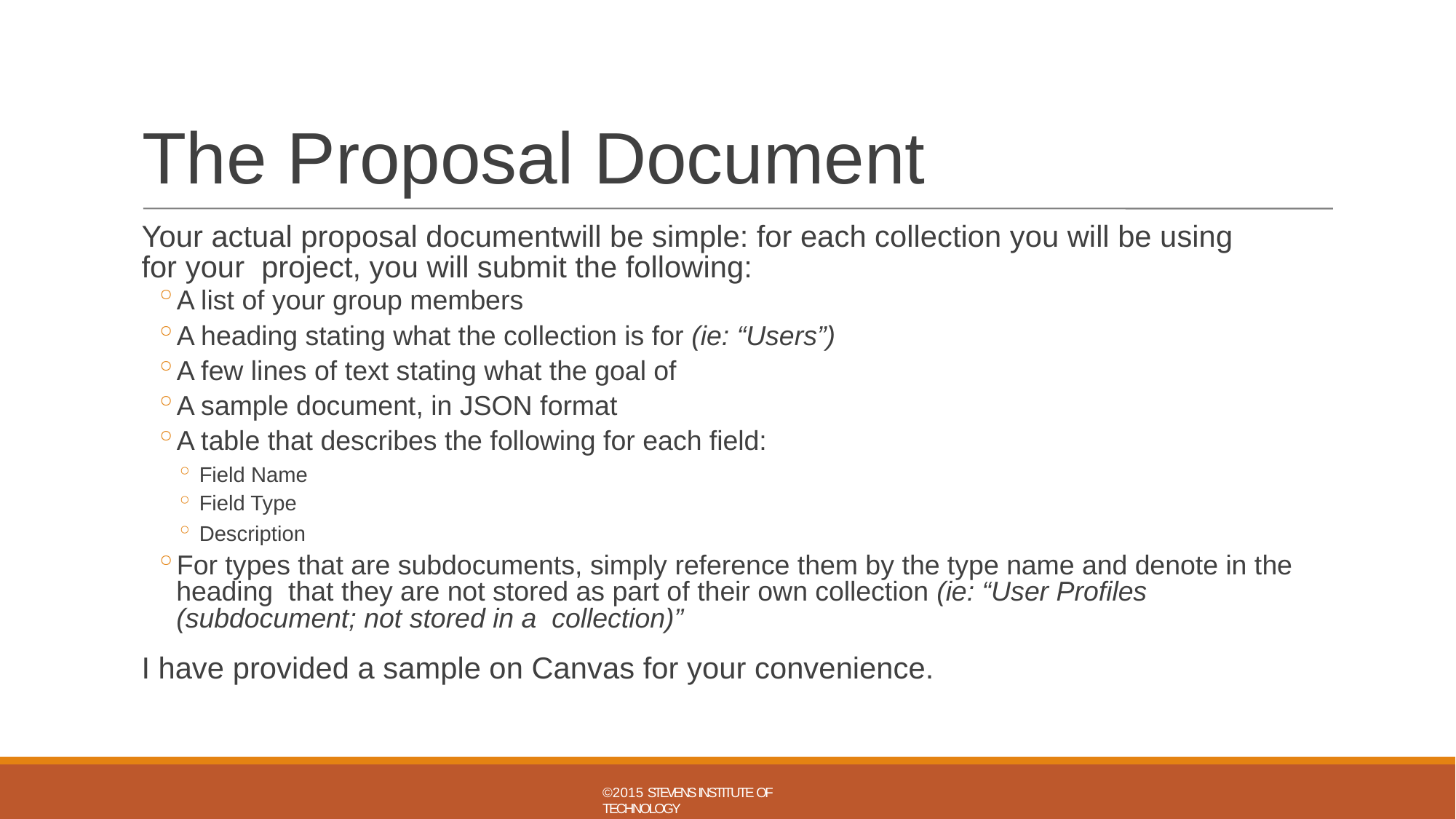

# The Proposal Document

Your actual proposal documentwill be simple: for each collection you will be using for your  project, you will submit the following:
A list of your group members
A heading stating what the collection is for (ie: “Users”)
A few lines of text stating what the goal of
A sample document, in JSON format
A table that describes the following for each field:
Field Name
Field Type
Description
For types that are subdocuments, simply reference them by the type name and denote in the heading  that they are not stored as part of their own collection (ie: “User Profiles (subdocument; not stored in a  collection)”
I have provided a sample on Canvas for your convenience.
©2015 STEVENS INSTITUTE OF TECHNOLOGY